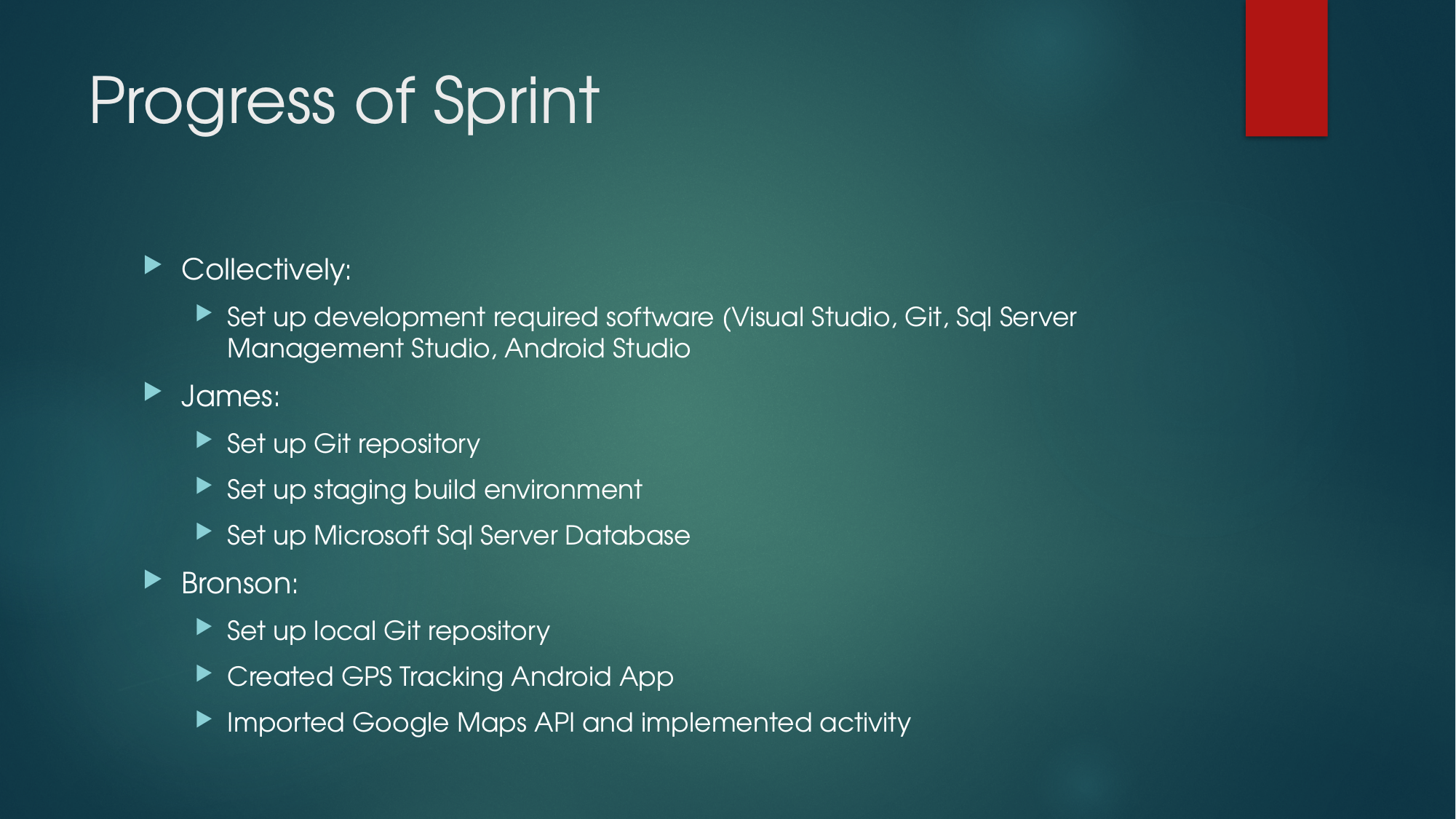

# Progress of Sprint
Collectively:
Set up development required software (Visual Studio, Git, Sql Server Management Studio, Android Studio
James:
Set up Git repository
Set up staging build environment
Set up Microsoft Sql Server Database
Bronson:
Set up local Git repository
Created GPS Tracking Android App
Imported Google Maps API and implemented activity